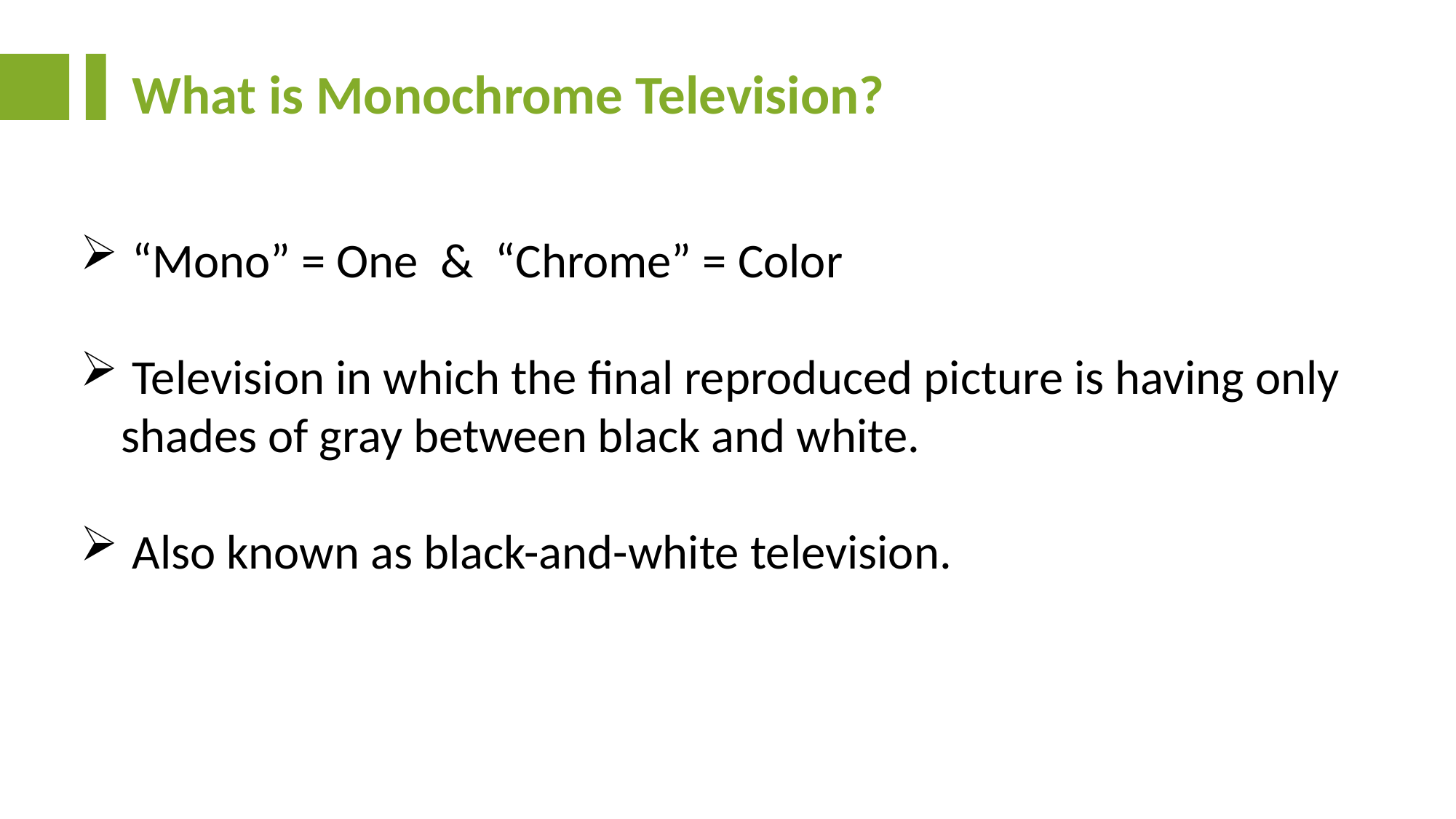

What is Monochrome Television?

 “Mono” = One  &  “Chrome” = Color

 Television in which the final reproduced picture is having only shades of gray between black and white.

 Also known as black-and-white television.